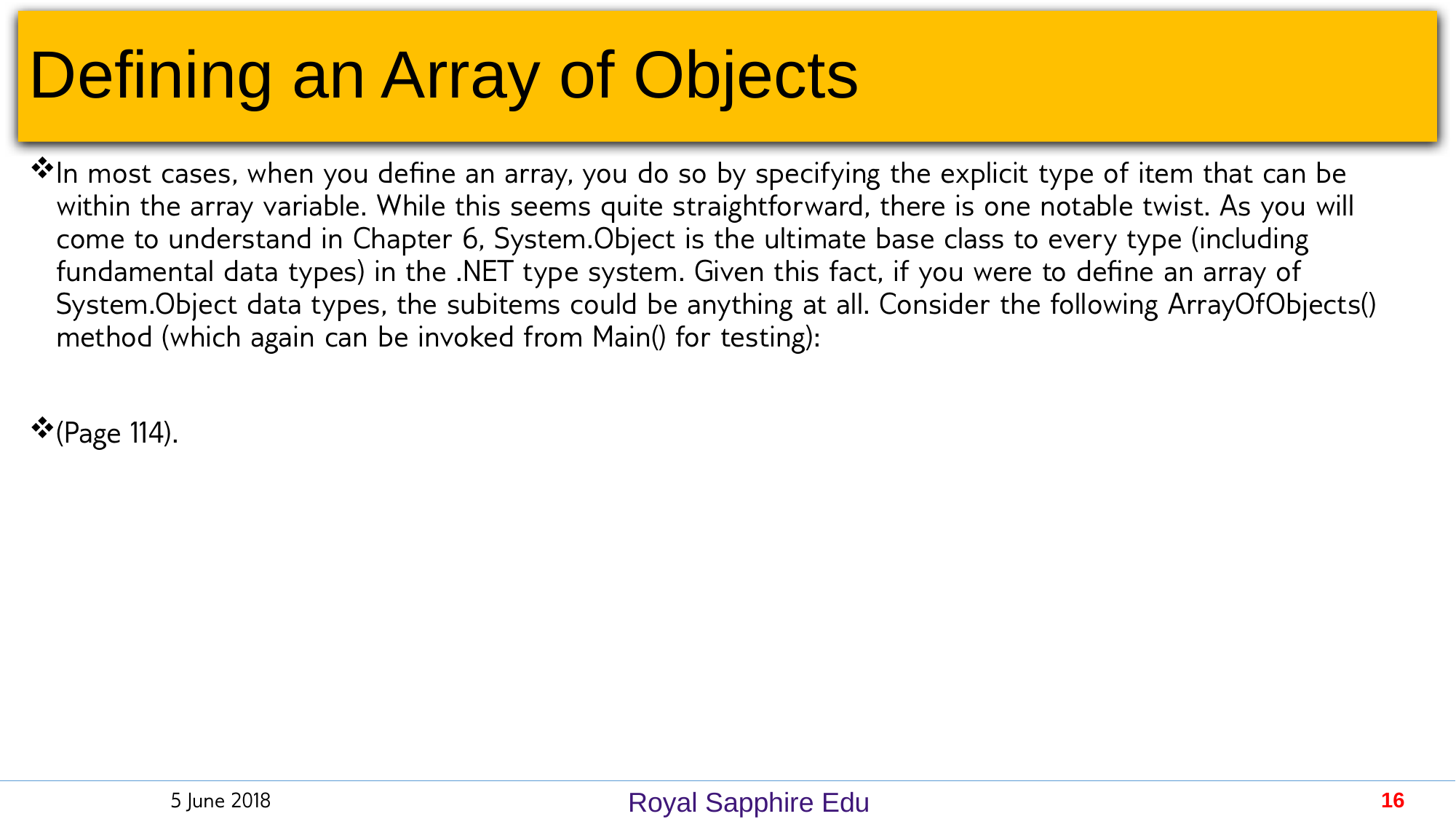

# Defining an Array of Objects
In most cases, when you define an array, you do so by specifying the explicit type of item that can be within the array variable. While this seems quite straightforward, there is one notable twist. As you will come to understand in Chapter 6, System.Object is the ultimate base class to every type (including fundamental data types) in the .NET type system. Given this fact, if you were to define an array of System.Object data types, the subitems could be anything at all. Consider the following ArrayOfObjects() method (which again can be invoked from Main() for testing):

(Page 114).
5 June 2018
16